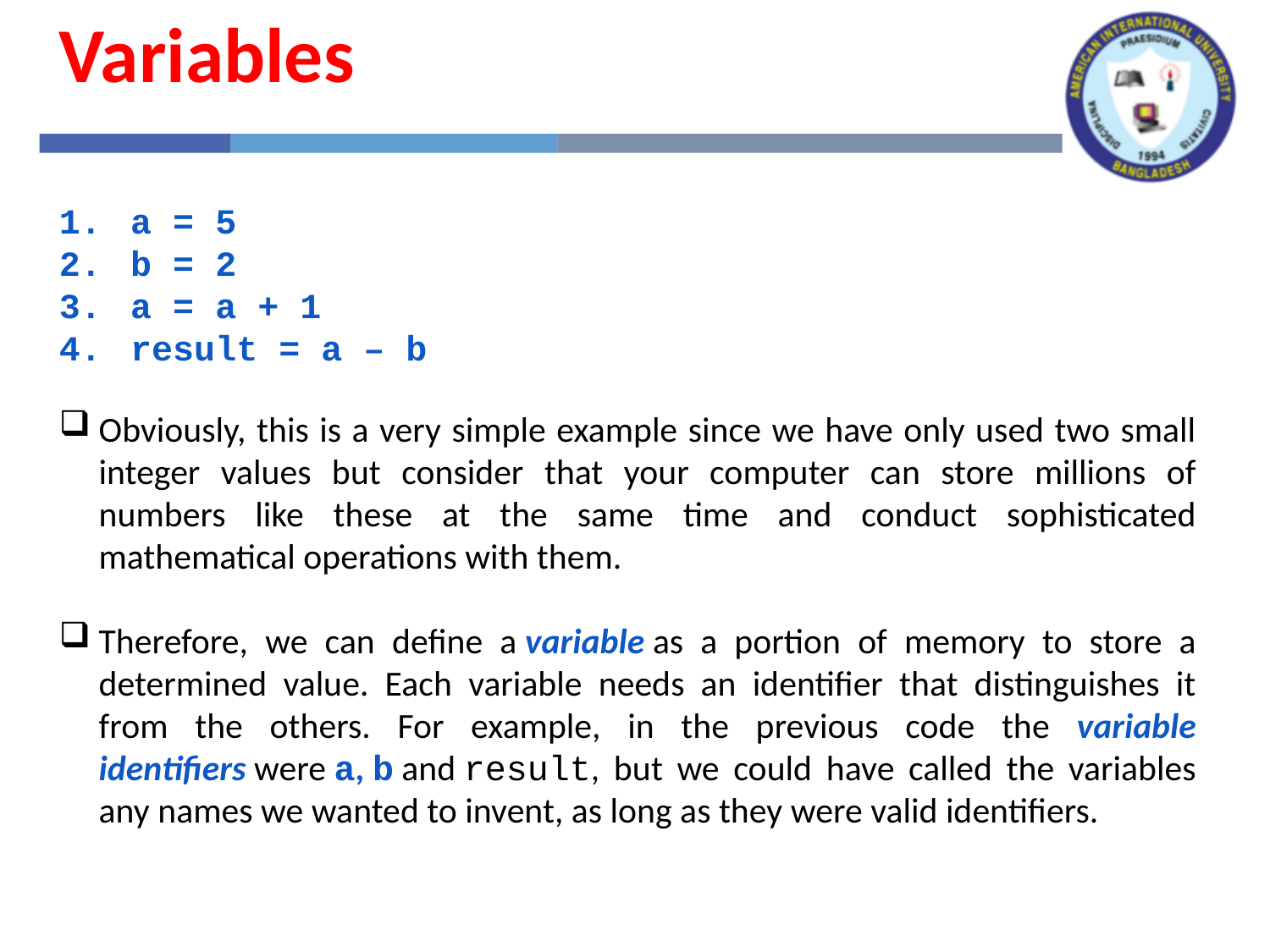

Variables
a = 5
b = 2
a = a + 1
result = a – b

Obviously, this is a very simple example since we have only used two small integer values but consider that your computer can store millions of numbers like these at the same time and conduct sophisticated mathematical operations with them.

Therefore, we can define a variable as a portion of memory to store a determined value. Each variable needs an identifier that distinguishes it from the others. For example, in the previous code the variable identifiers were a, b and result, but we could have called the variables any names we wanted to invent, as long as they were valid identifiers.